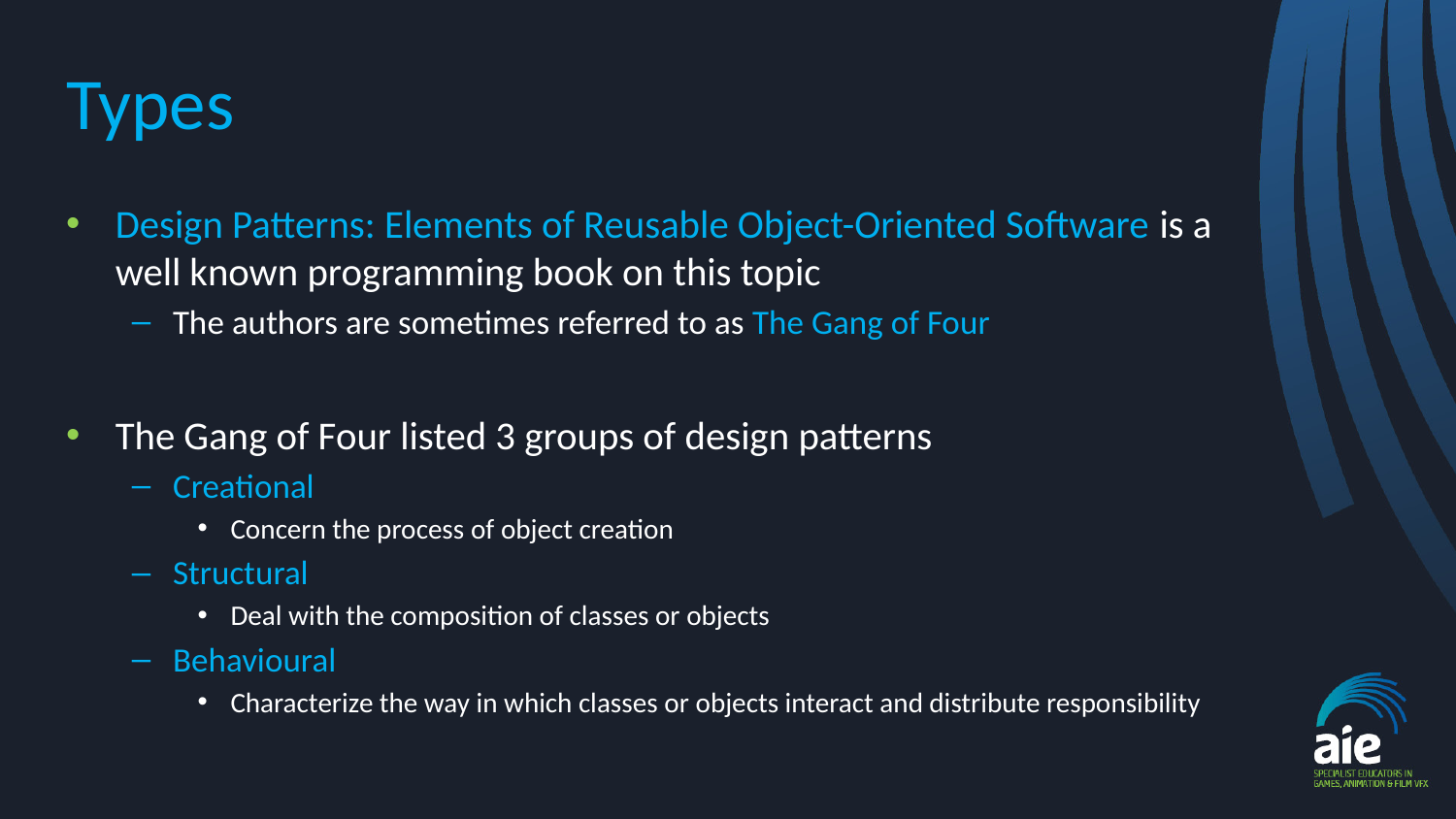

# Types
Design Patterns: Elements of Reusable Object-Oriented Software is a well known programming book on this topic
The authors are sometimes referred to as The Gang of Four

The Gang of Four listed 3 groups of design patterns
Creational
Concern the process of object creation
Structural
Deal with the composition of classes or objects
Behavioural
Characterize the way in which classes or objects interact and distribute responsibility